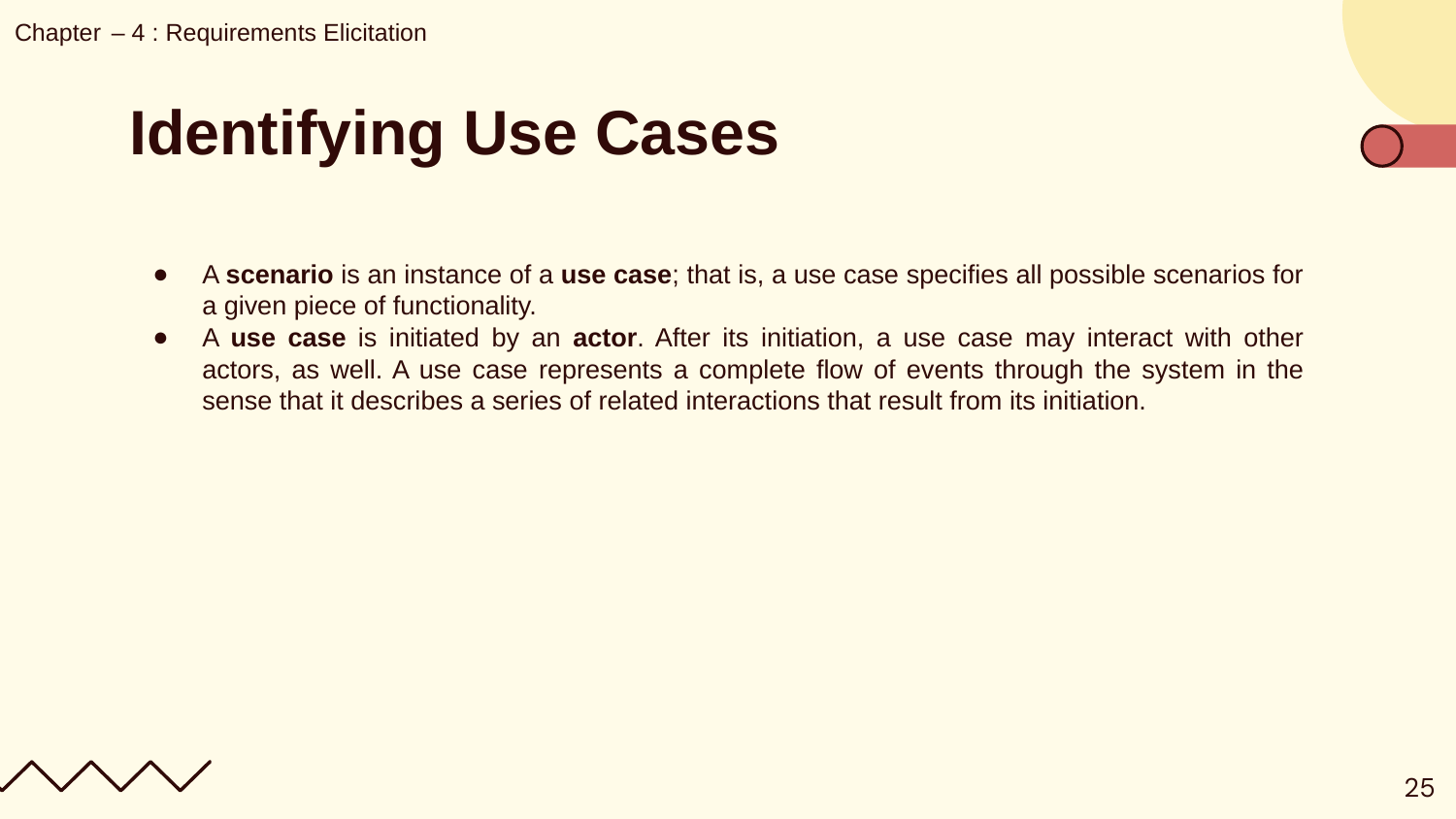

Chapter – 4 : Requirements Elicitation
# Identifying Use Cases
A scenario is an instance of a use case; that is, a use case specifies all possible scenarios for a given piece of functionality.
A use case is initiated by an actor. After its initiation, a use case may interact with other actors, as well. A use case represents a complete flow of events through the system in the sense that it describes a series of related interactions that result from its initiation.
25